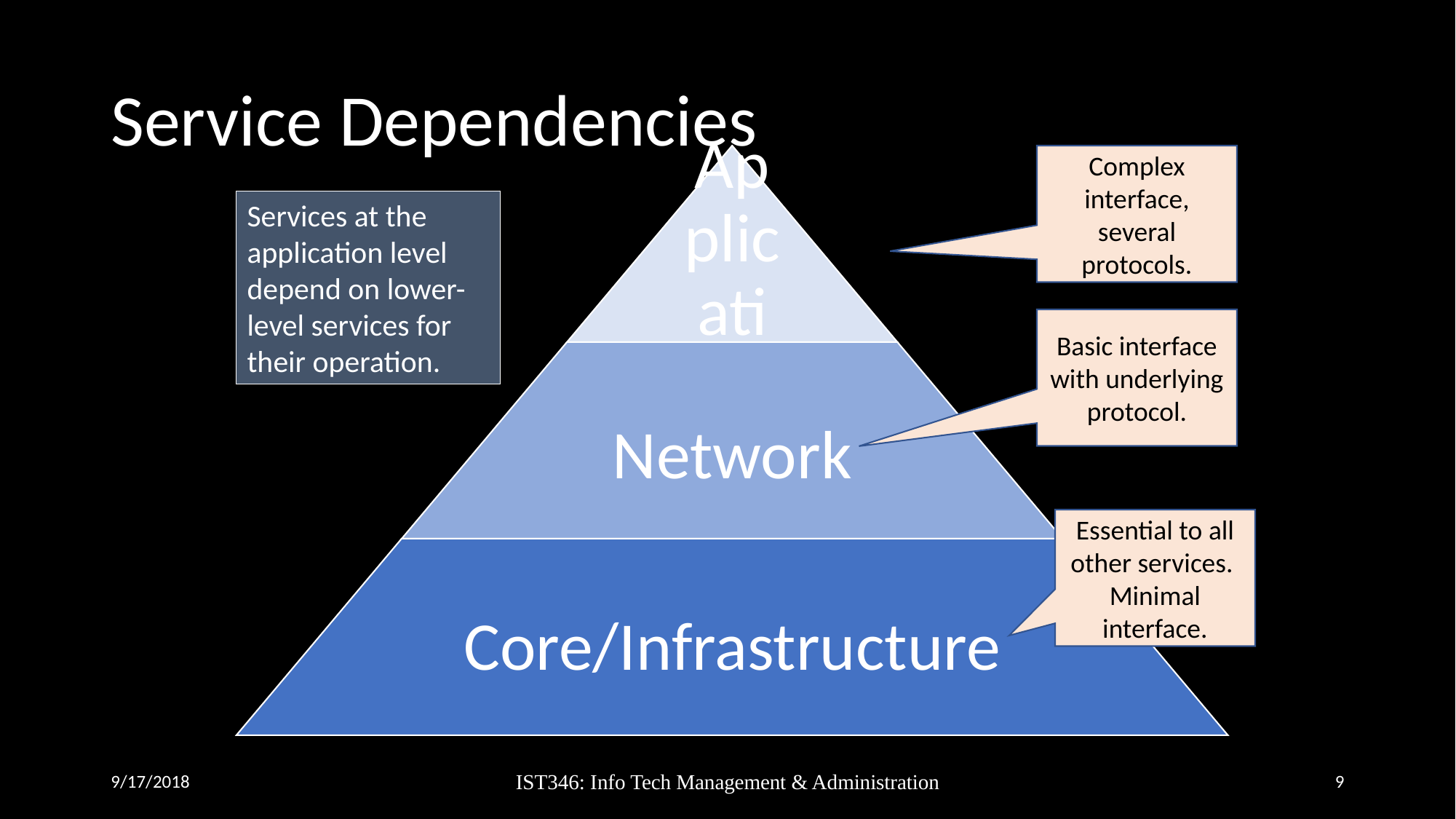

# Service Dependencies
Complex interface, several protocols.
Application
Network
Core/Infrastructure
Services at the application level depend on lower-level services for their operation.
Basic interface with underlying protocol.
Essential to all other services.  Minimal interface.
9/17/2018
IST346: Info Tech Management & Administration
9